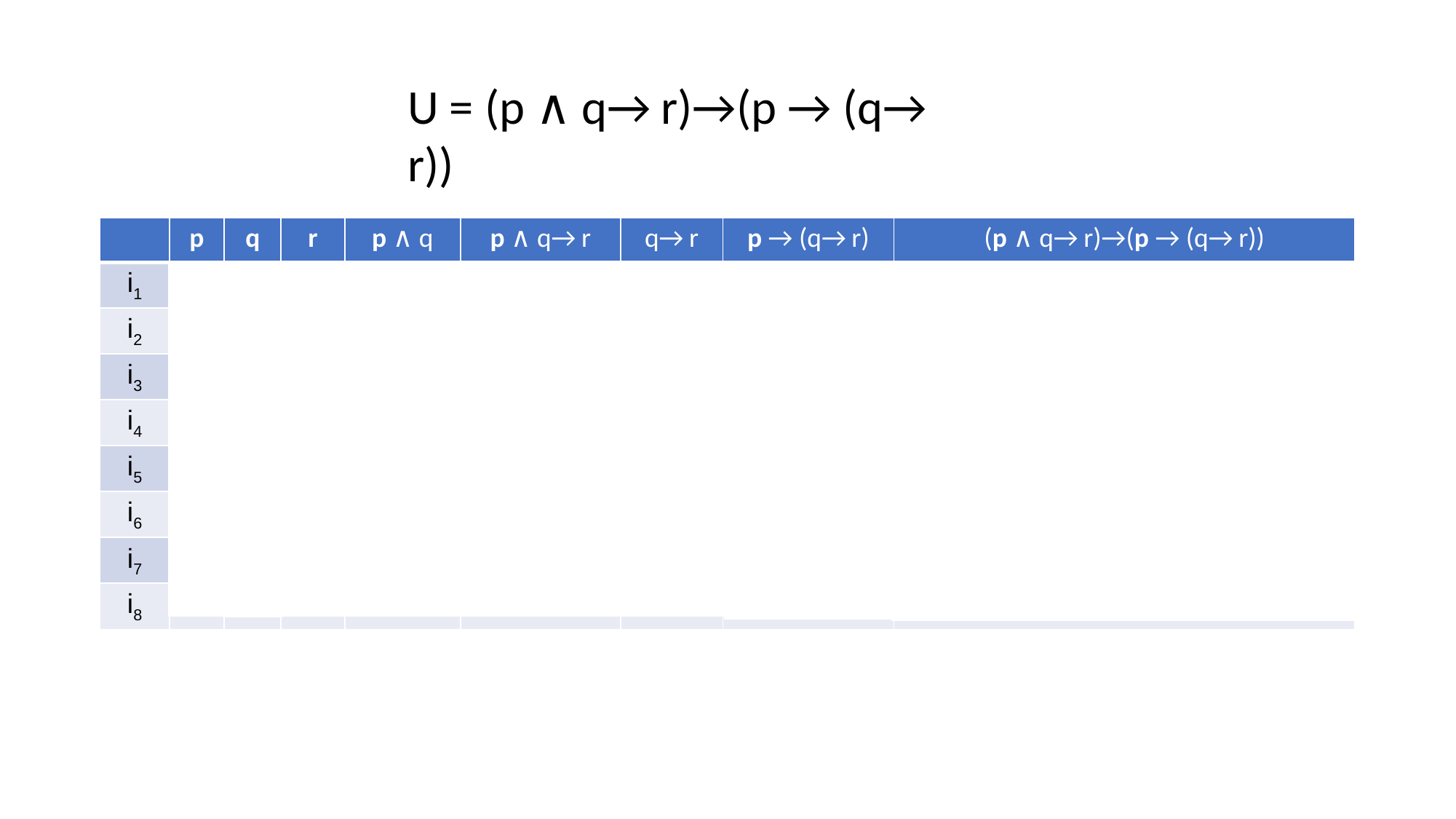

U = (p ∧ q→ r)→(p → (q→ r))
|  | p | q | r | p ∧ q | p ∧ q→ r | q→ r | p → (q→ r) | (p ∧ q→ r)→(p → (q→ r)) |
| --- | --- | --- | --- | --- | --- | --- | --- | --- |
| i1 | T | T | T | T | T | T | T | T |
| i2 | T | T | F | T | F | F | F | T |
| i3 | T | F | T | F | T | T | T | T |
| i4 | T | F | F | F | T | T | T | T |
| i5 | F | T | T | F | T | T | T | T |
| i6 | F | T | F | F | T | F | T | T |
| i7 | F | F | T | F | T | T | T | T |
| i8 | F | F | F | F | T | T | T | T |